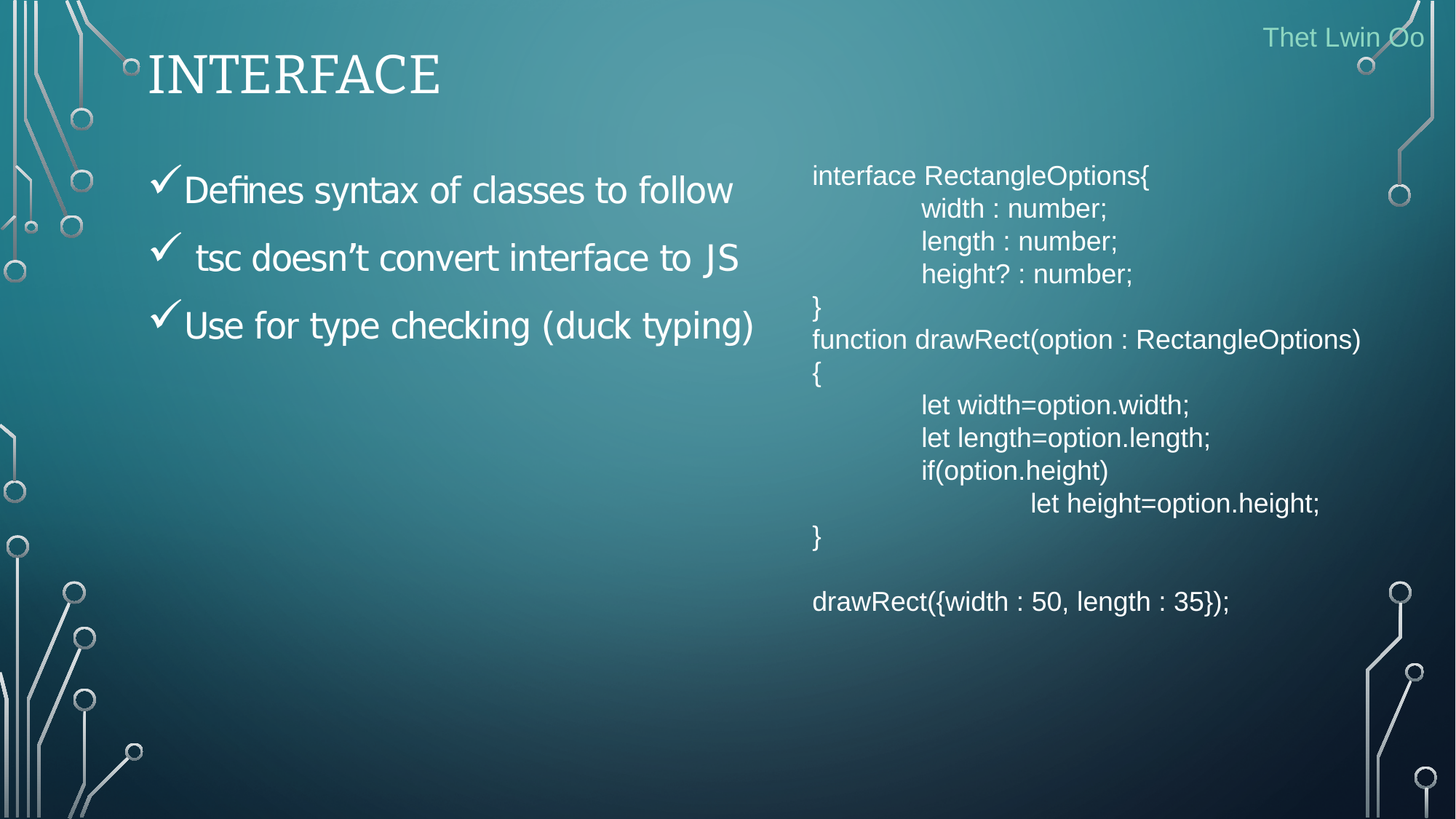

# Interface
Thet Lwin Oo
Defines syntax of classes to follow
 tsc doesn’t convert interface to JS
Use for type checking (duck typing)
interface RectangleOptions{
	width : number;
	length : number;
	height? : number;
}
function drawRect(option : RectangleOptions)
{
	let width=option.width;
	let length=option.length;
	if(option.height)
		let height=option.height;
}

drawRect({width : 50, length : 35});